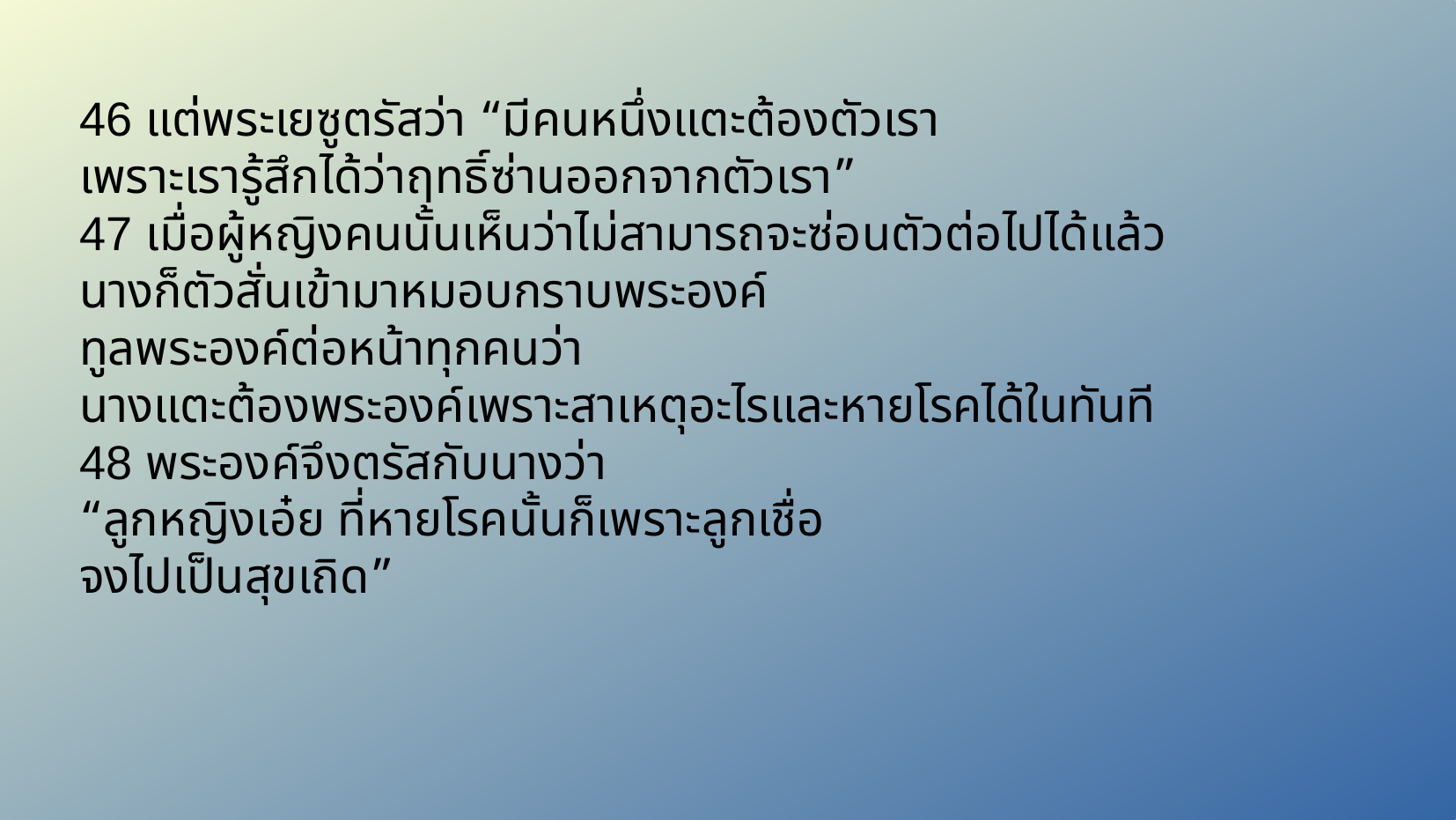

46 แต่พระเยซูตรัสว่า “มีคนหนึ่งแตะต้องตัวเรา
เพราะเรารู้สึกได้ว่าฤทธิ์ซ่านออกจากตัวเรา”
47 เมื่อผู้หญิงคนนั้นเห็นว่าไม่สามารถจะซ่อนตัวต่อไปได้แล้ว
นางก็ตัวสั่นเข้ามาหมอบกราบพระองค์
ทูลพระองค์ต่อหน้าทุกคนว่า
นางแตะต้องพระองค์เพราะสาเหตุอะไรและหายโรคได้ในทันที
48 พระองค์จึงตรัสกับนางว่า
“ลูกหญิงเอ๋ย ที่หายโรคนั้นก็เพราะลูกเชื่อ
จงไปเป็นสุขเถิด”